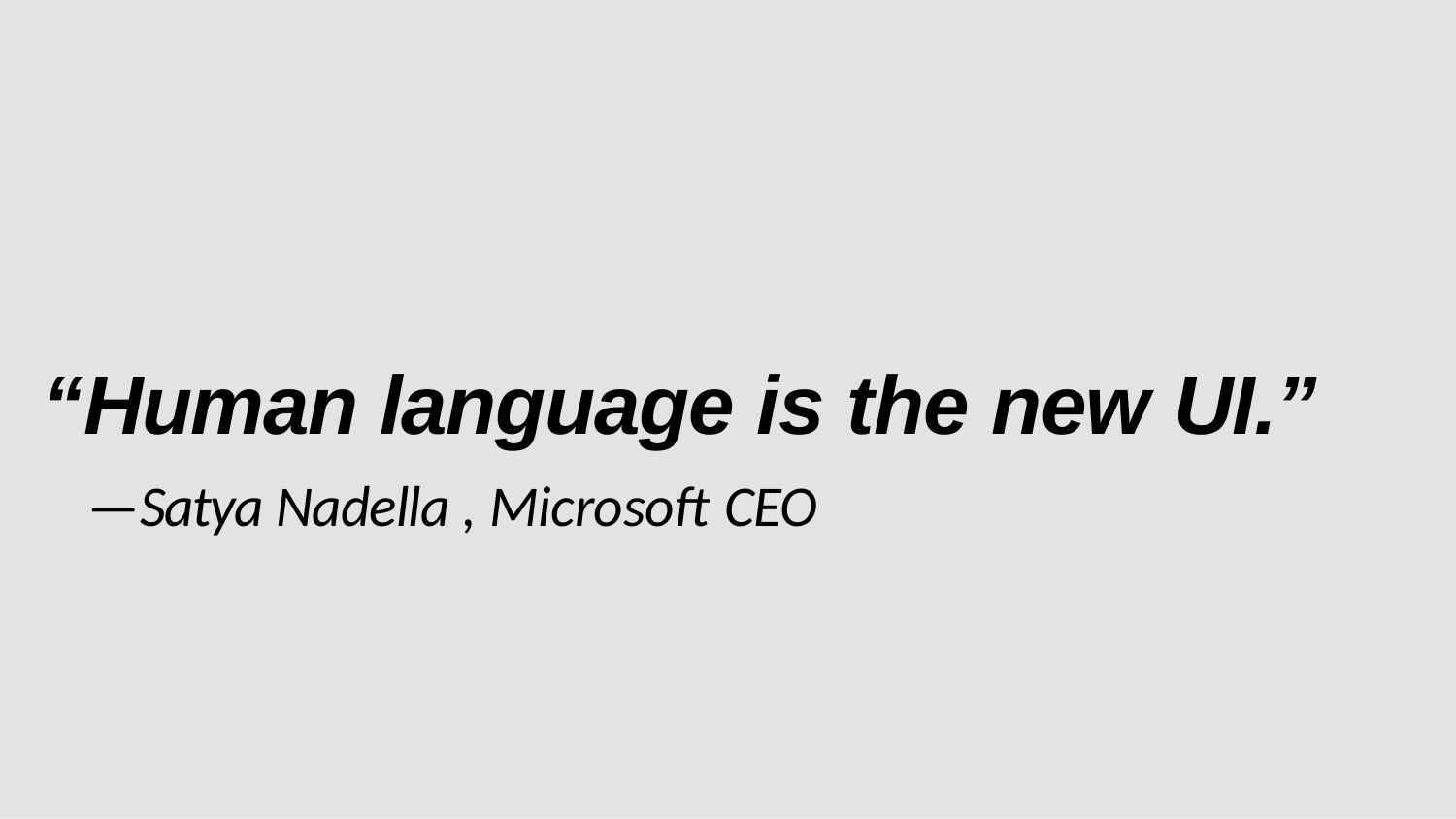

“Human language is the new UI.”
—Satya Nadella , Microsoft CEO